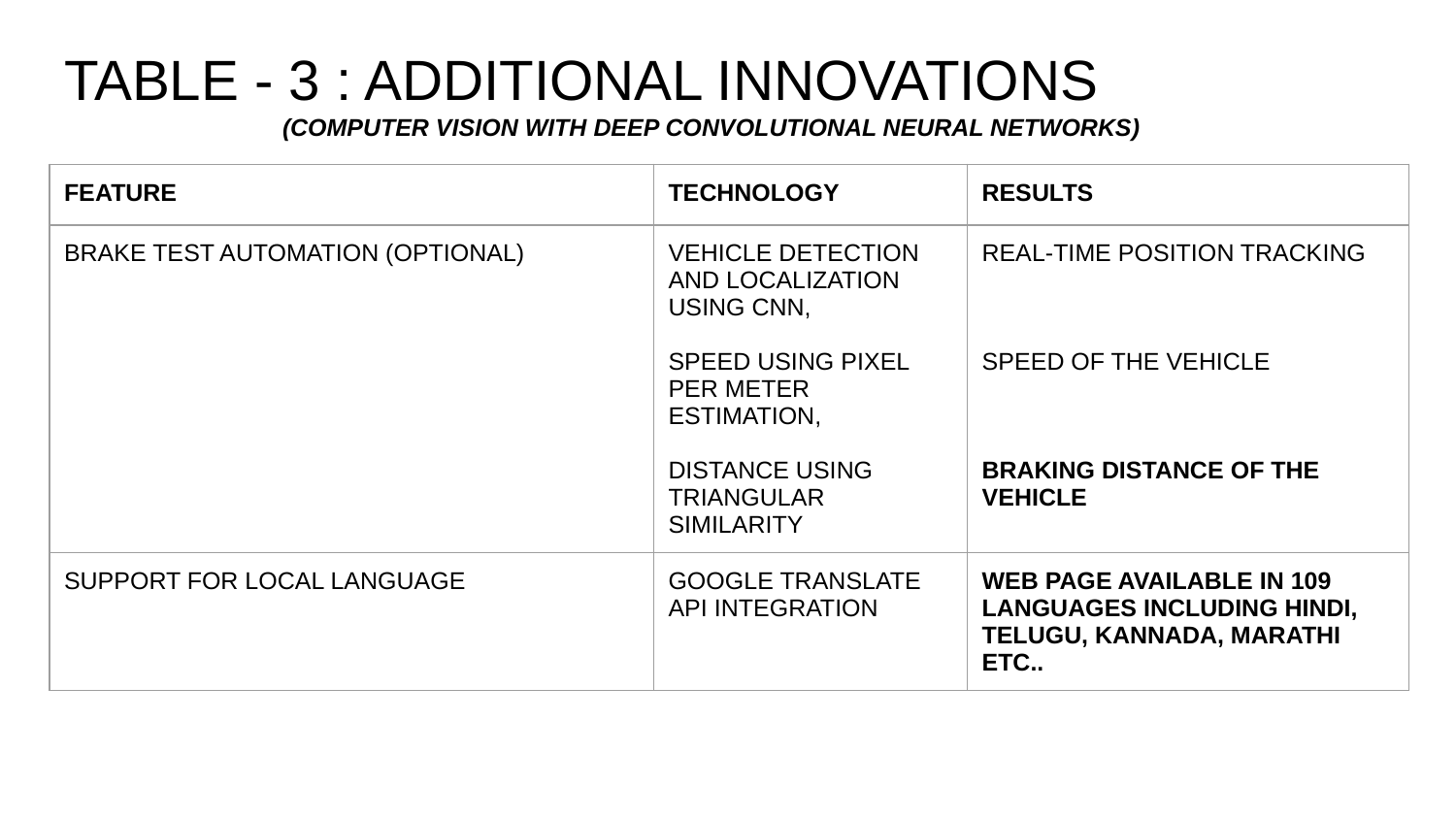

# TABLE - 3 : ADDITIONAL INNOVATIONS
(COMPUTER VISION WITH DEEP CONVOLUTIONAL NEURAL NETWORKS)

| FEATURE | TECHNOLOGY | RESULTS |
| --- | --- | --- |
| BRAKE TEST AUTOMATION (OPTIONAL) | VEHICLE DETECTION AND LOCALIZATION USING CNN, SPEED USING PIXEL PER METER ESTIMATION, DISTANCE USING TRIANGULAR SIMILARITY | REAL-TIME POSITION TRACKING SPEED OF THE VEHICLE BRAKING DISTANCE OF THE VEHICLE |
| SUPPORT FOR LOCAL LANGUAGE | GOOGLE TRANSLATE API INTEGRATION | WEB PAGE AVAILABLE IN 109 LANGUAGES INCLUDING HINDI, TELUGU, KANNADA, MARATHI ETC.. |